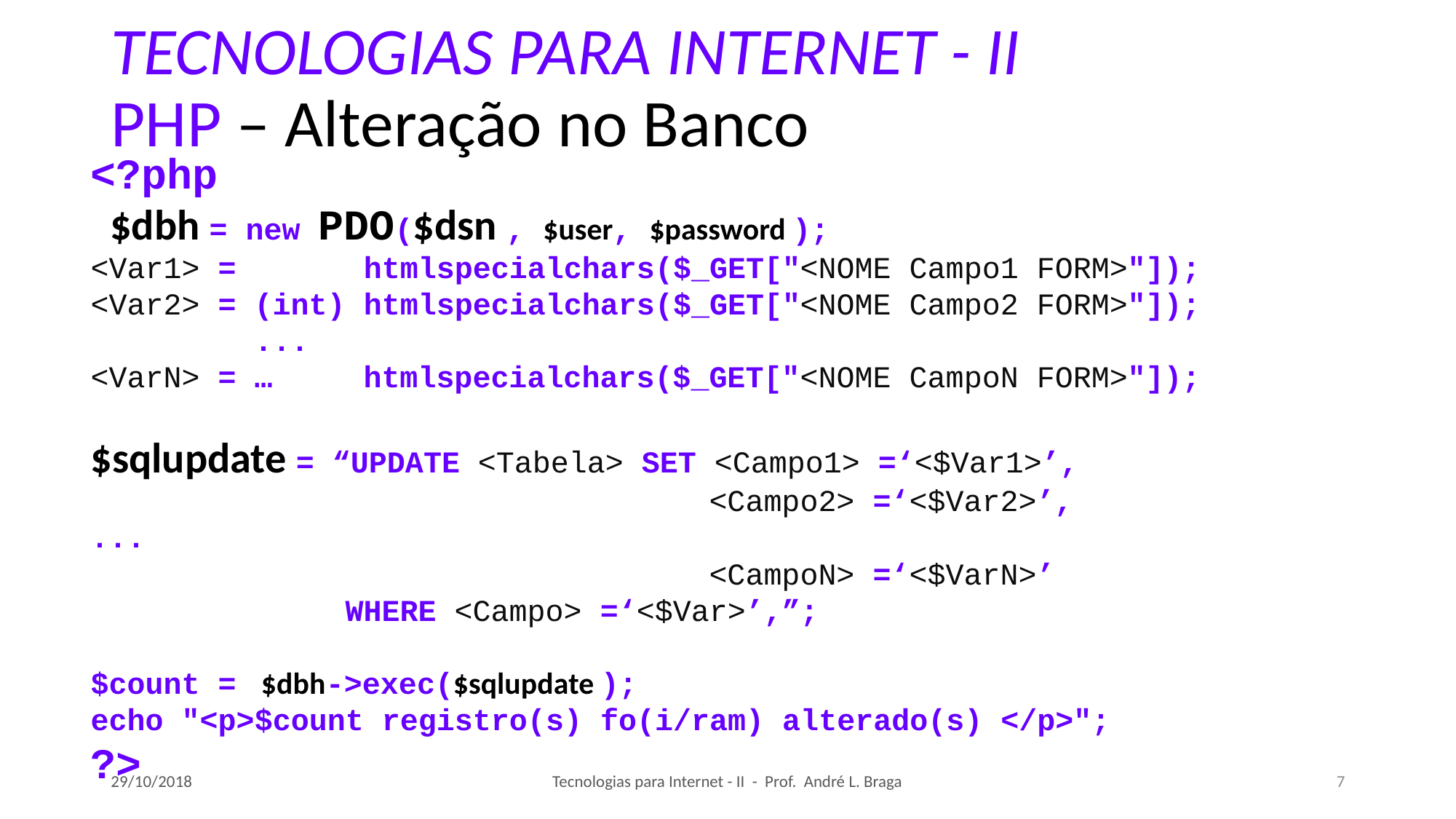

# TECNOLOGIAS PARA INTERNET - II PHP – Alteração no Banco
<?php
  $dbh = new PDO($dsn , $user, $password );
<Var1> =       htmlspecialchars($_GET["<NOME Campo1 FORM>"]);
<Var2> = (int) htmlspecialchars($_GET["<NOME Campo2 FORM>"]);
         ...
<VarN> = …     htmlspecialchars($_GET["<NOME CampoN FORM>"]);

$sqlupdate = “UPDATE <Tabela> SET <Campo1> =‘<$Var1>’,
                                  <Campo2> =‘<$Var2>’,
...
                                  <CampoN> =‘<$VarN>’
              WHERE <Campo> =‘<$Var>’,”;

$count =  $dbh->exec($sqlupdate );
echo "<p>$count registro(s) fo(i/ram) alterado(s) </p>";
?>

29/10/2018
Tecnologias para Internet - II  -  Prof.  André L. Braga
7